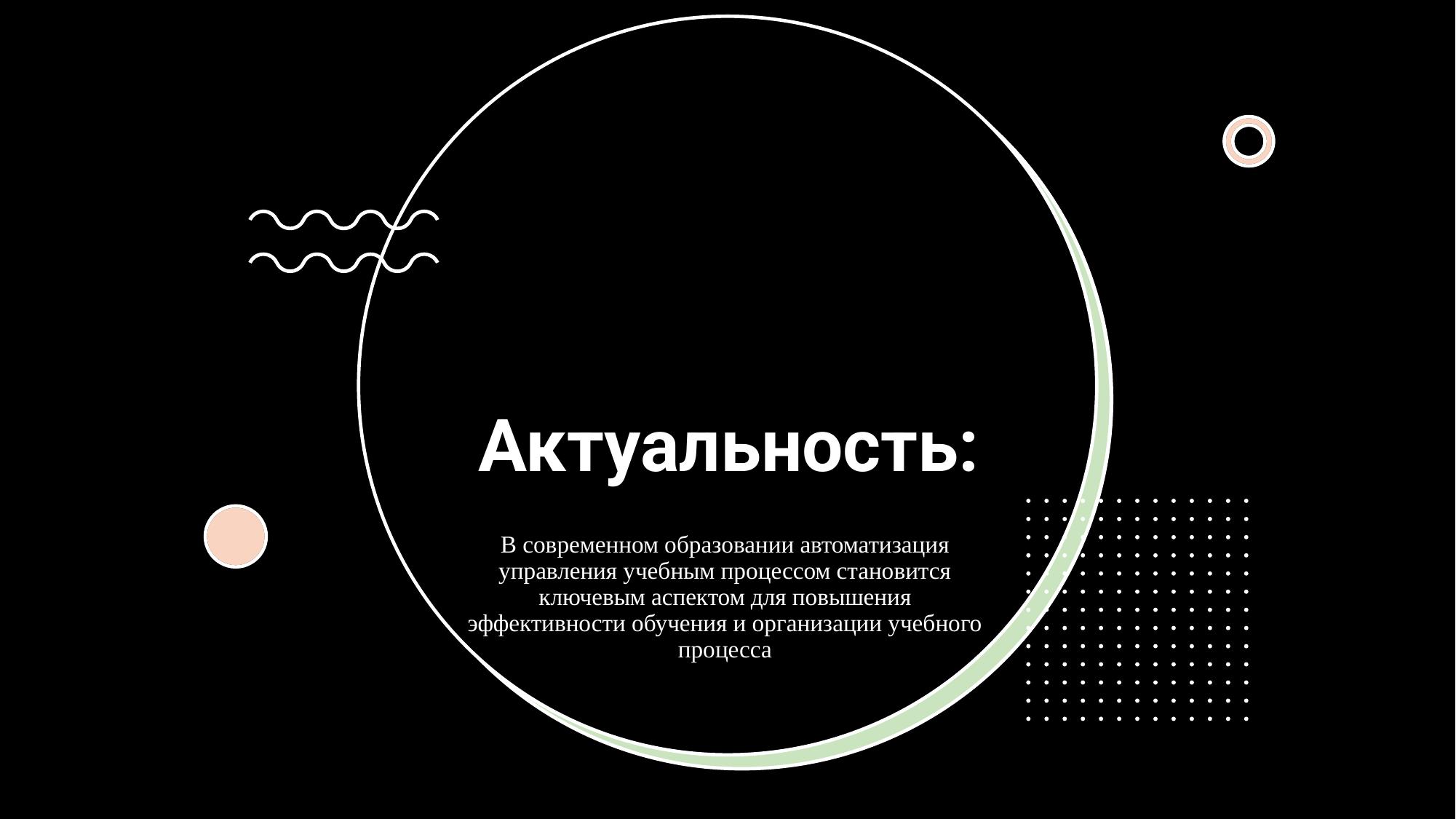

# Актуальность:

В современном образовании автоматизация управления учебным процессом становится ключевым аспектом для повышения эффективности обучения и организации учебного процесса